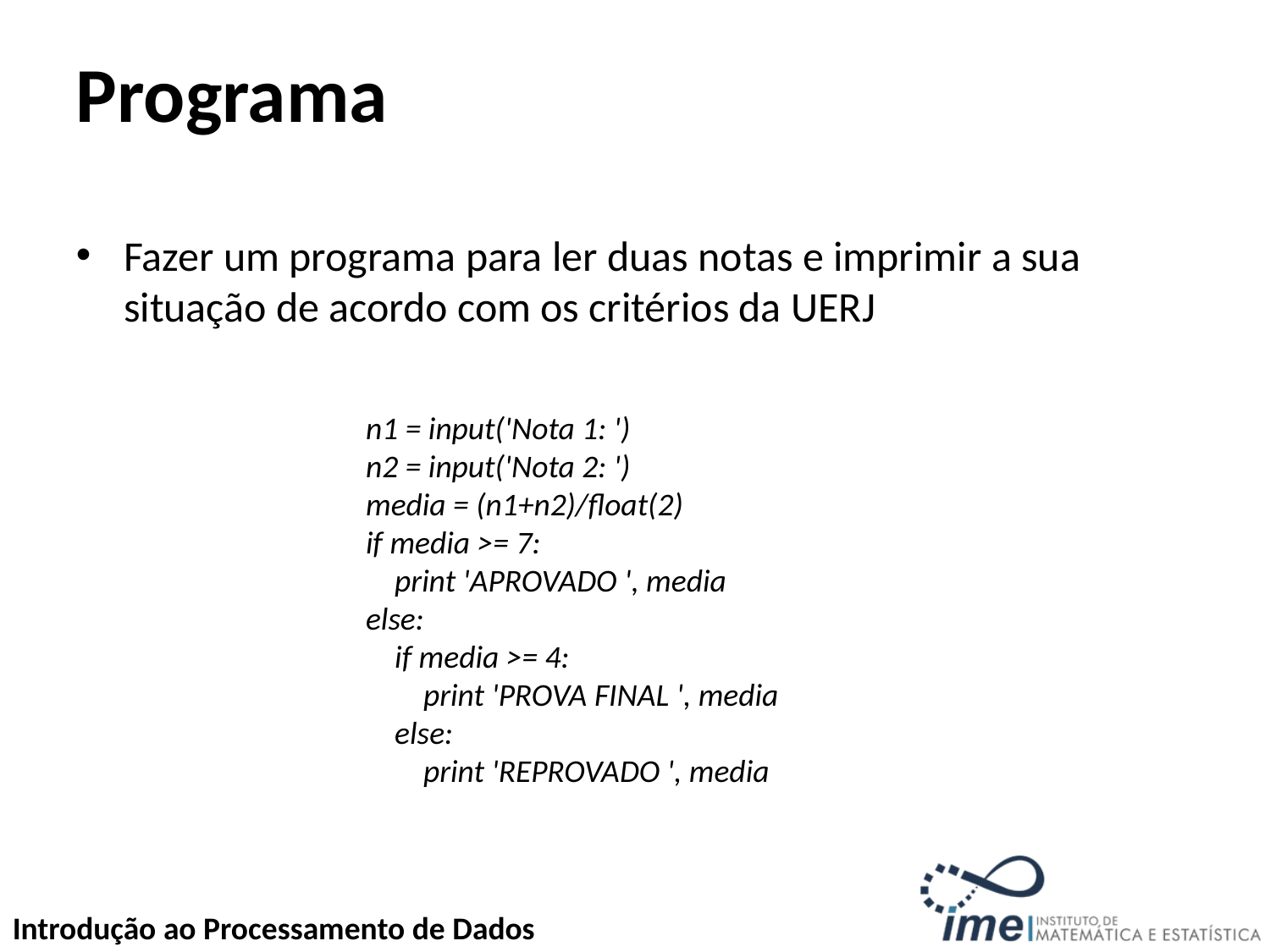

# Programa
Fazer um programa para ler duas notas e imprimir a sua situação de acordo com os critérios da UERJ

n1 = input('Nota 1: ')
n2 = input('Nota 2: ')
media = (n1+n2)/float(2)
if media >= 7:
    print 'APROVADO ', media
else:
    if media >= 4:
        print 'PROVA FINAL ', media
    else:
        print 'REPROVADO ', media